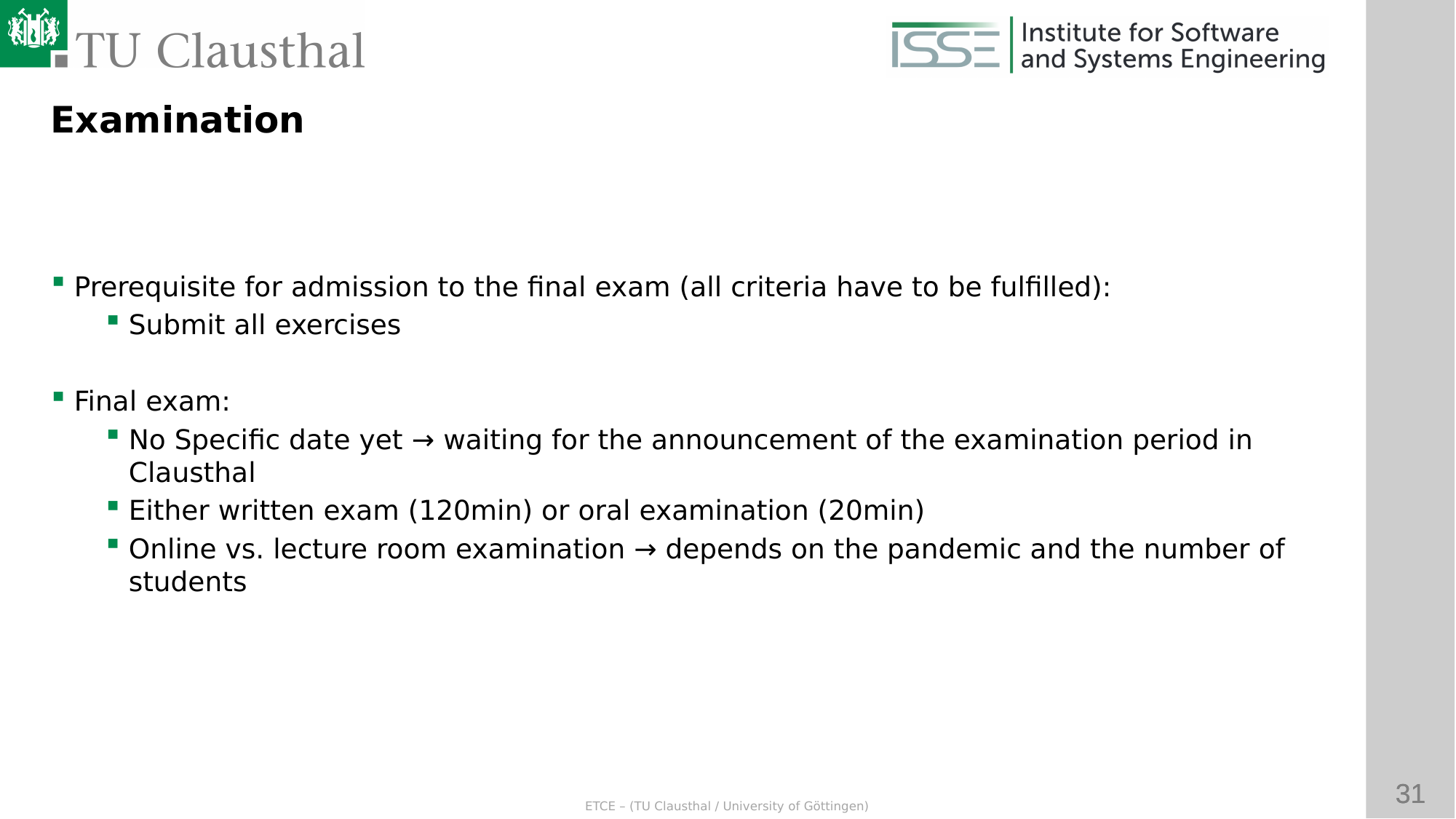

Examination
Prerequisite for admission to the final exam (all criteria have to be fulfilled):
Submit all exercises

Final exam:
No Specific date yet → waiting for the announcement of the examination period in Clausthal
Either written exam (120min) or oral examination (20min)
Online vs. lecture room examination → depends on the pandemic and the number of students